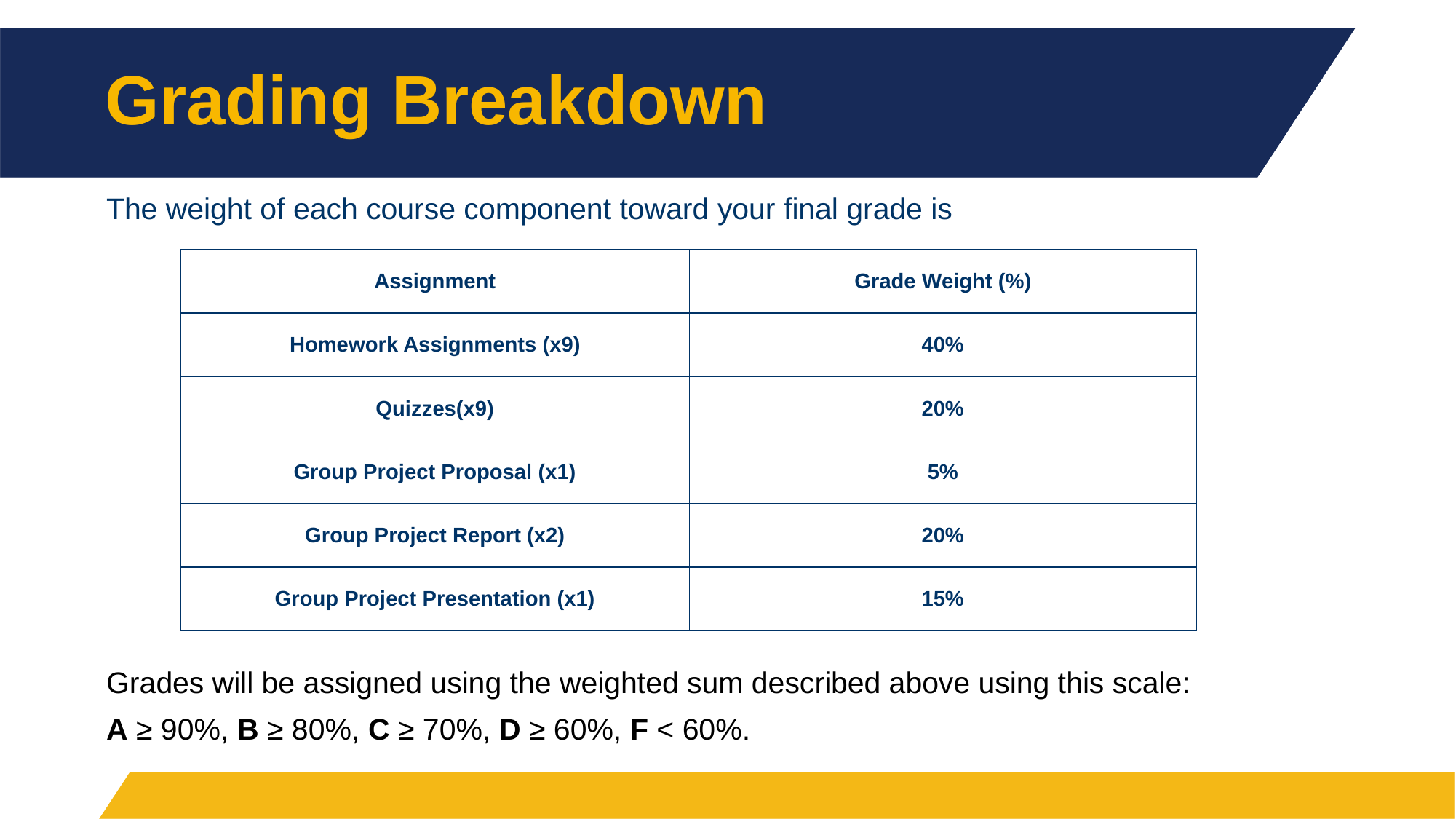

# Grading Breakdown
The weight of each course component toward your final grade is

Grades will be assigned using the weighted sum described above using this scale:
A ≥ 90%, B ≥ 80%, C ≥ 70%, D ≥ 60%, F < 60%.

| Assignment | Grade Weight (%) |
| --- | --- |
| Homework Assignments (x9) | 40% |
| Quizzes(x9) | 20% |
| Group Project Proposal (x1) | 5% |
| Group Project Report (x2) | 20% |
| Group Project Presentation (x1) | 15% |